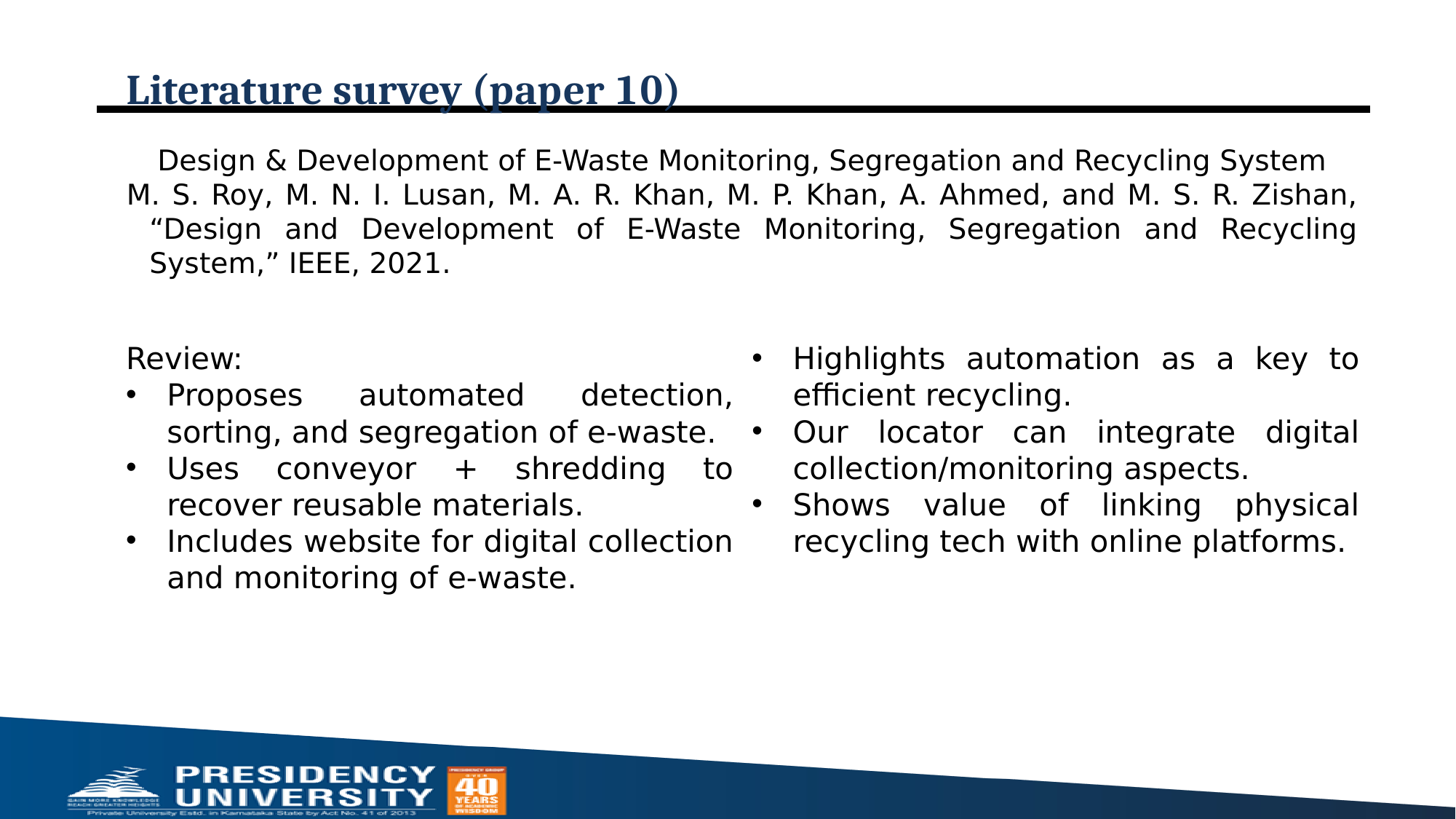

# Literature survey (paper 10)
Design & Development of E-Waste Monitoring, Segregation and Recycling System
M. S. Roy, M. N. I. Lusan, M. A. R. Khan, M. P. Khan, A. Ahmed, and M. S. R. Zishan, “Design and Development of E-Waste Monitoring, Segregation and Recycling System,” IEEE, 2021.
Review:
Proposes automated detection, sorting, and segregation of e-waste.
Uses conveyor + shredding to recover reusable materials.
Includes website for digital collection and monitoring of e-waste.

Analysis:
Highlights automation as a key to efficient recycling.
Our locator can integrate digital collection/monitoring aspects.
Shows value of linking physical recycling tech with online platforms.